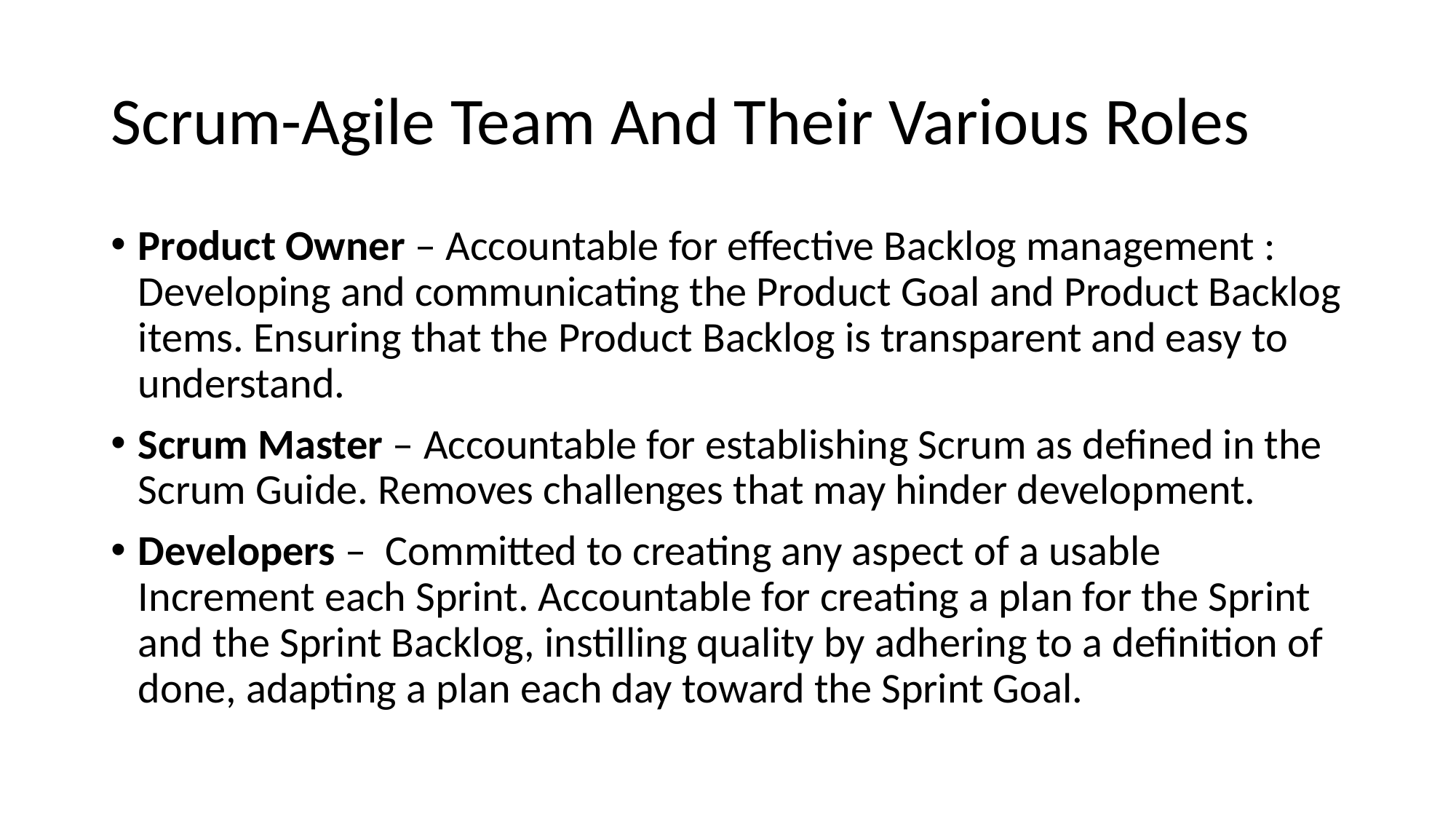

# Scrum-Agile Team And Their Various Roles
Product Owner – Accountable for effective Backlog management : Developing and communicating the Product Goal and Product Backlog items. Ensuring that the Product Backlog is transparent and easy to understand.
Scrum Master – Accountable for establishing Scrum as defined in the Scrum Guide. Removes challenges that may hinder development.
Developers –  Committed to creating any aspect of a usable Increment each Sprint. Accountable for creating a plan for the Sprint and the Sprint Backlog, instilling quality by adhering to a definition of done, adapting a plan each day toward the Sprint Goal.